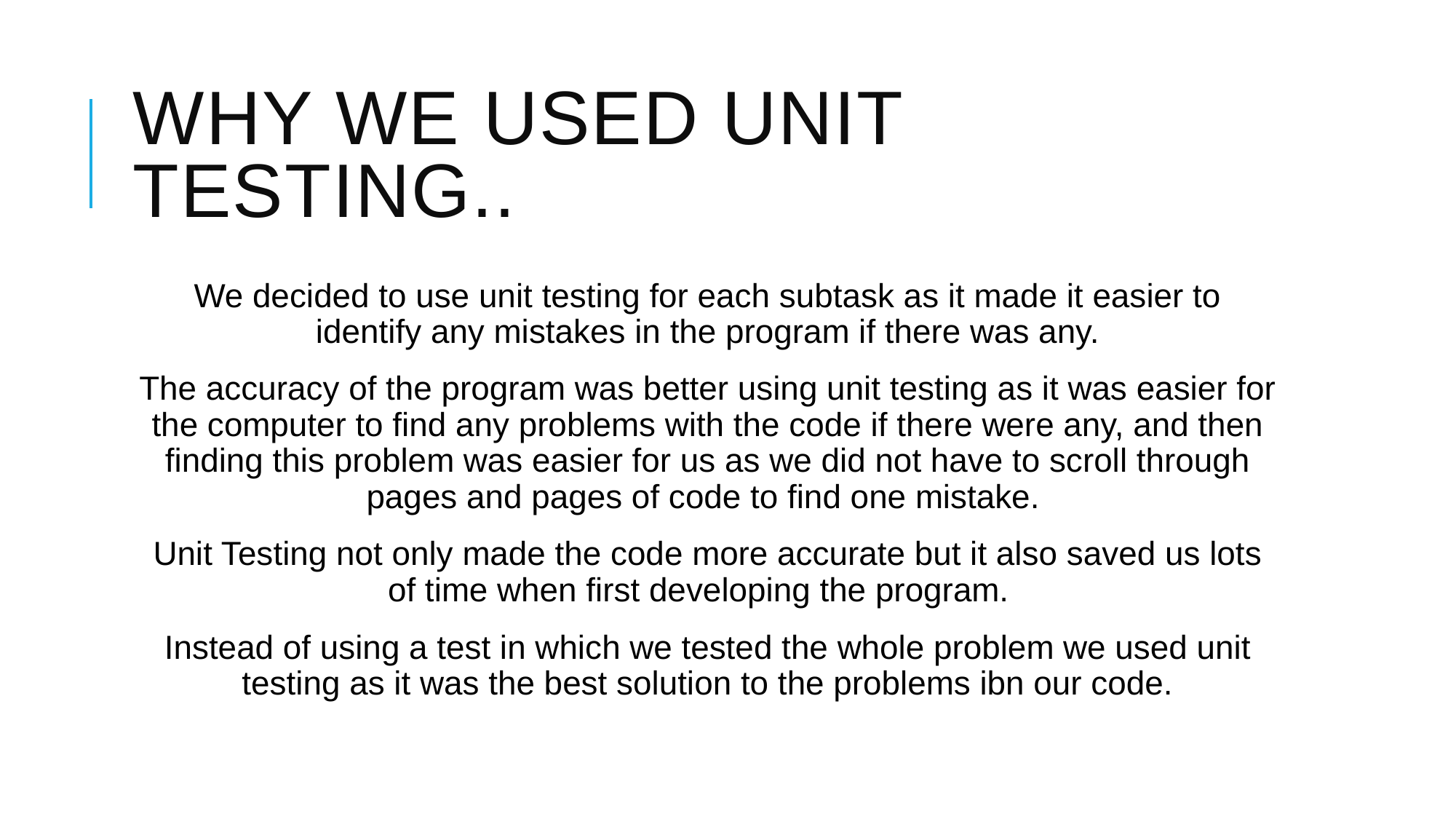

# Why we used unit testing..
We decided to use unit testing for each subtask as it made it easier to identify any mistakes in the program if there was any.
The accuracy of the program was better using unit testing as it was easier for the computer to find any problems with the code if there were any, and then finding this problem was easier for us as we did not have to scroll through pages and pages of code to find one mistake.
Unit Testing not only made the code more accurate but it also saved us lots of time when first developing the program.
Instead of using a test in which we tested the whole problem we used unit testing as it was the best solution to the problems ibn our code.